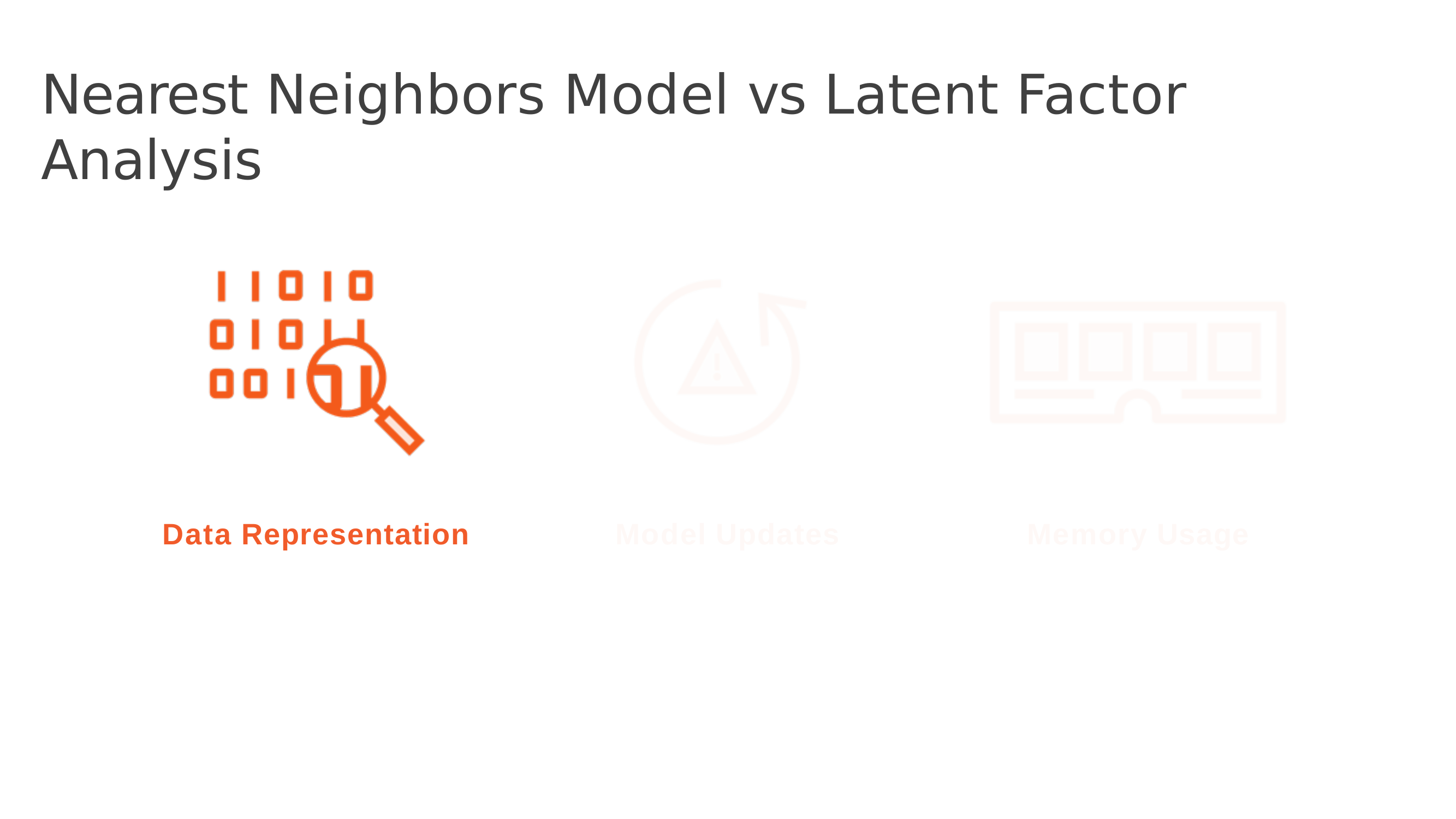

# Nearest Neighbors Model vs Latent Factor Analysis

Data Representation
Model Updates
Memory Usage